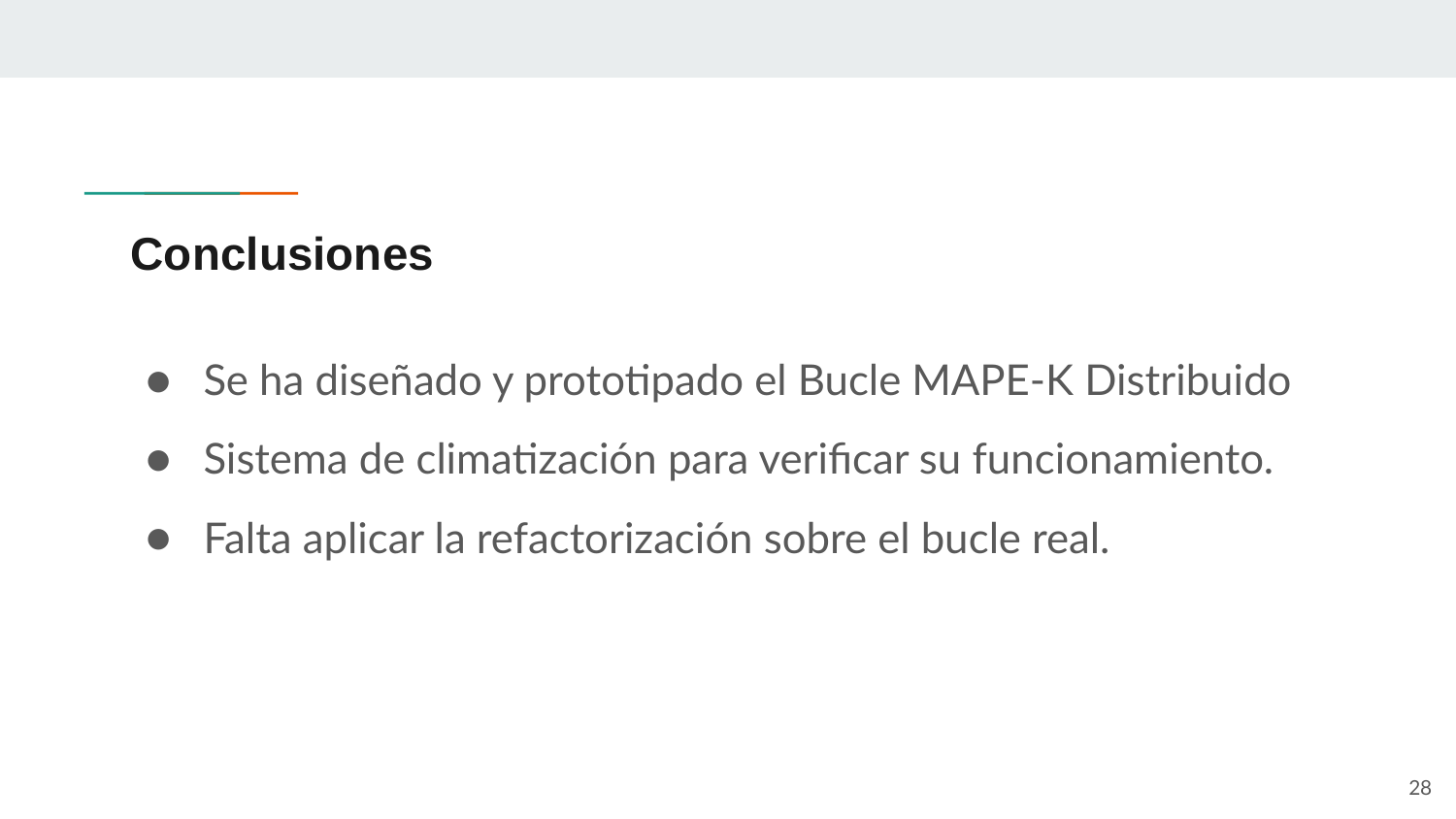

# Conclusiones
Se ha diseñado y prototipado el Bucle MAPE-K Distribuido
Sistema de climatización para verificar su funcionamiento.
Falta aplicar la refactorización sobre el bucle real.
28